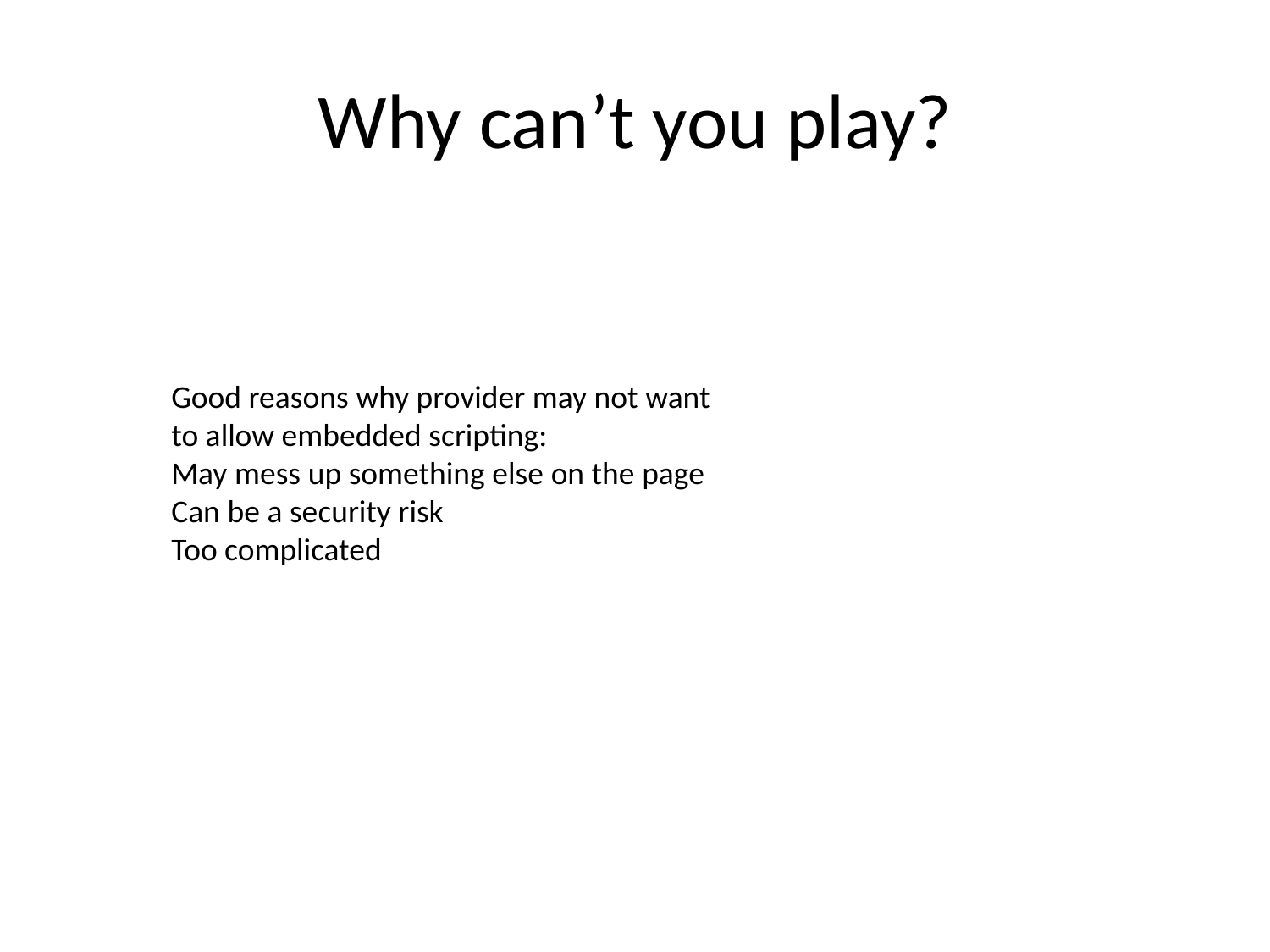

# Why can’t you play?
Good reasons why provider may not want to allow embedded scripting:
May mess up something else on the page
Can be a security risk
Too complicated